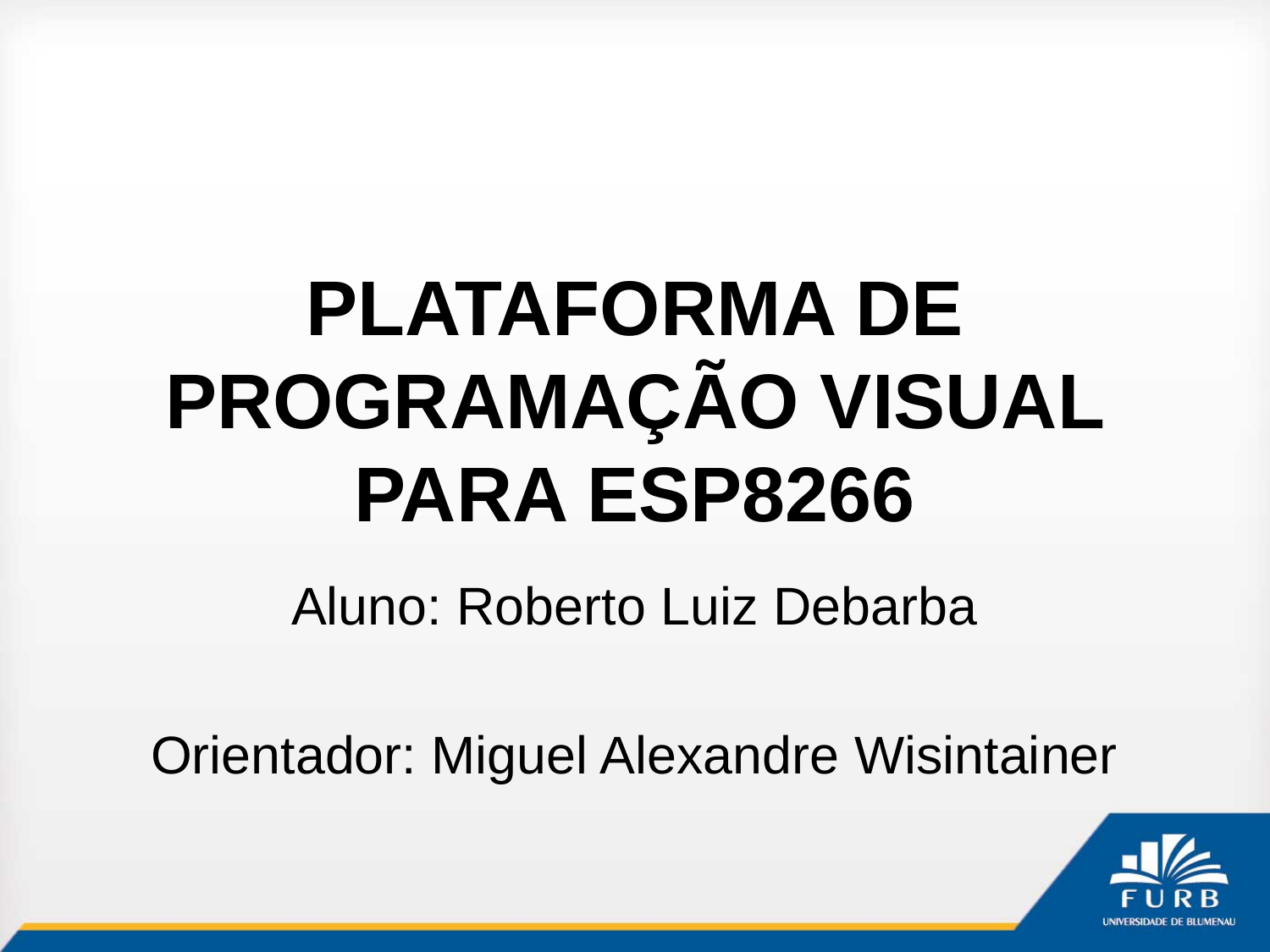

# PLATAFORMA DE PROGRAMAÇÃO VISUAL PARA ESP8266
Aluno: Roberto Luiz Debarba

Orientador: Miguel Alexandre Wisintainer